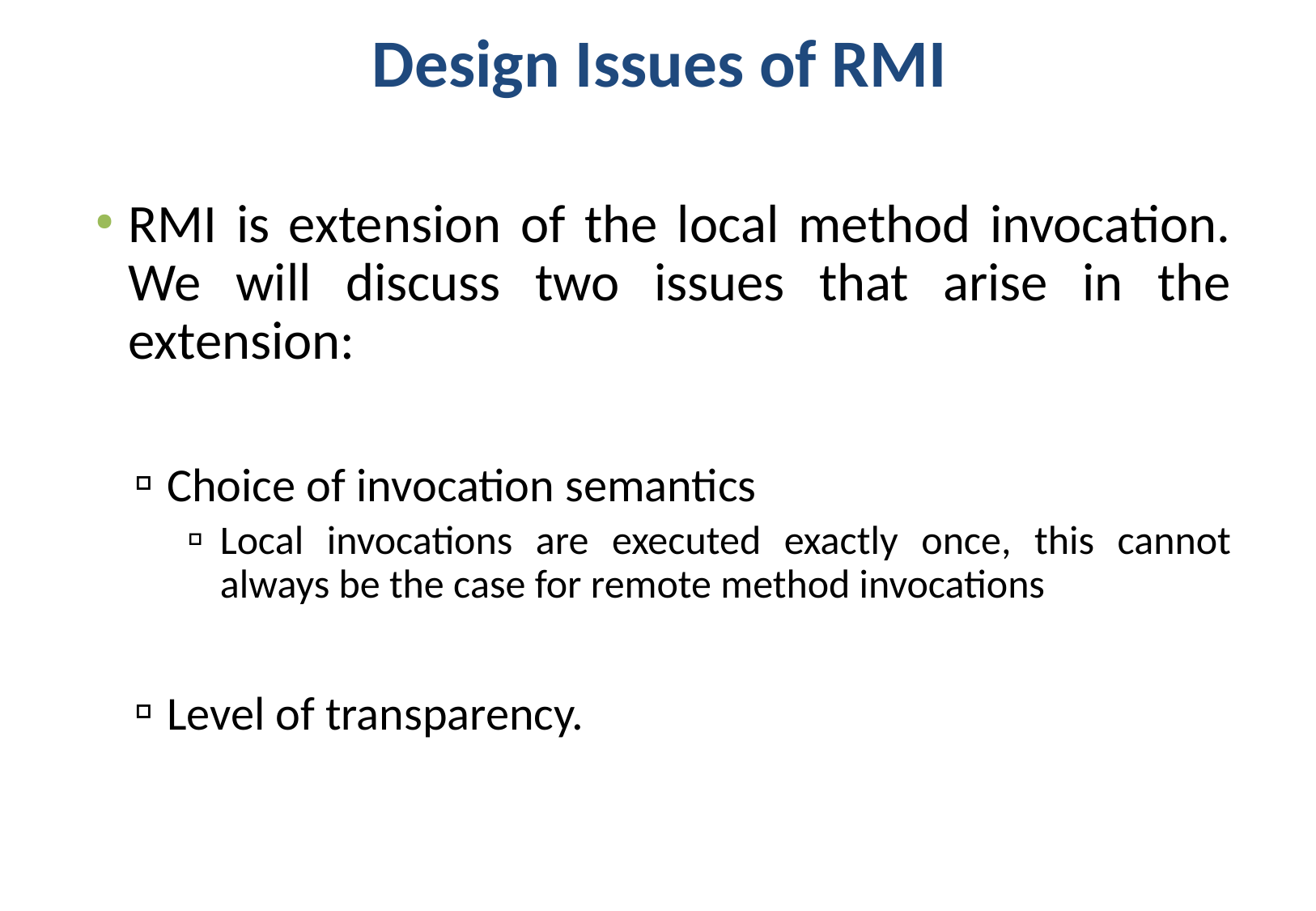

# Design Issues of RMI
RMI is extension of the local method invocation. We will discuss two issues that arise in the extension:

Choice of invocation semantics
Local invocations are executed exactly once, this cannot always be the case for remote method invocations

Level of transparency.